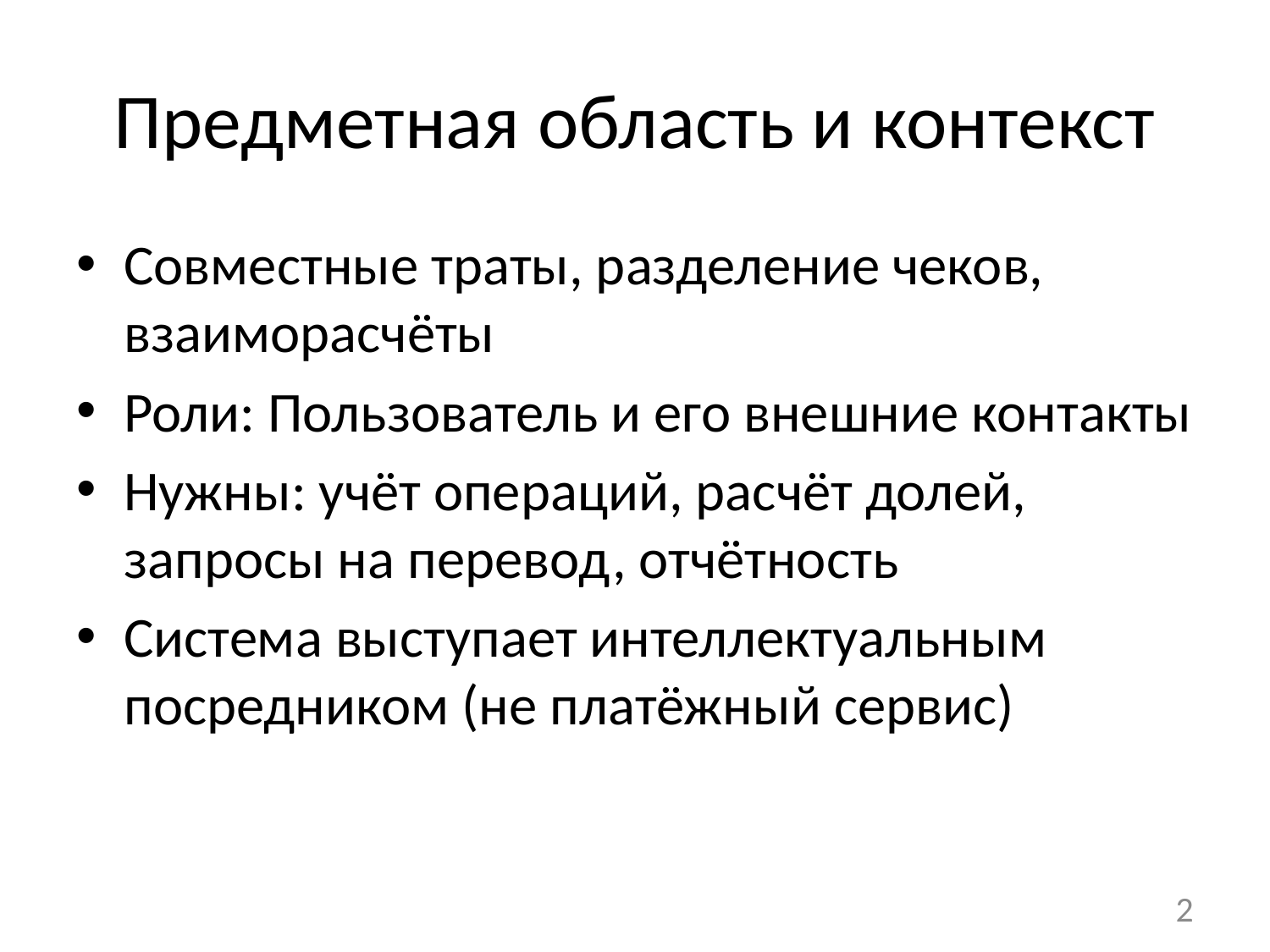

# Предметная область и контекст
Совместные траты, разделение чеков, взаиморасчёты
Роли: Пользователь и его внешние контакты
Нужны: учёт операций, расчёт долей, запросы на перевод, отчётность
Система выступает интеллектуальным посредником (не платёжный сервис)
2